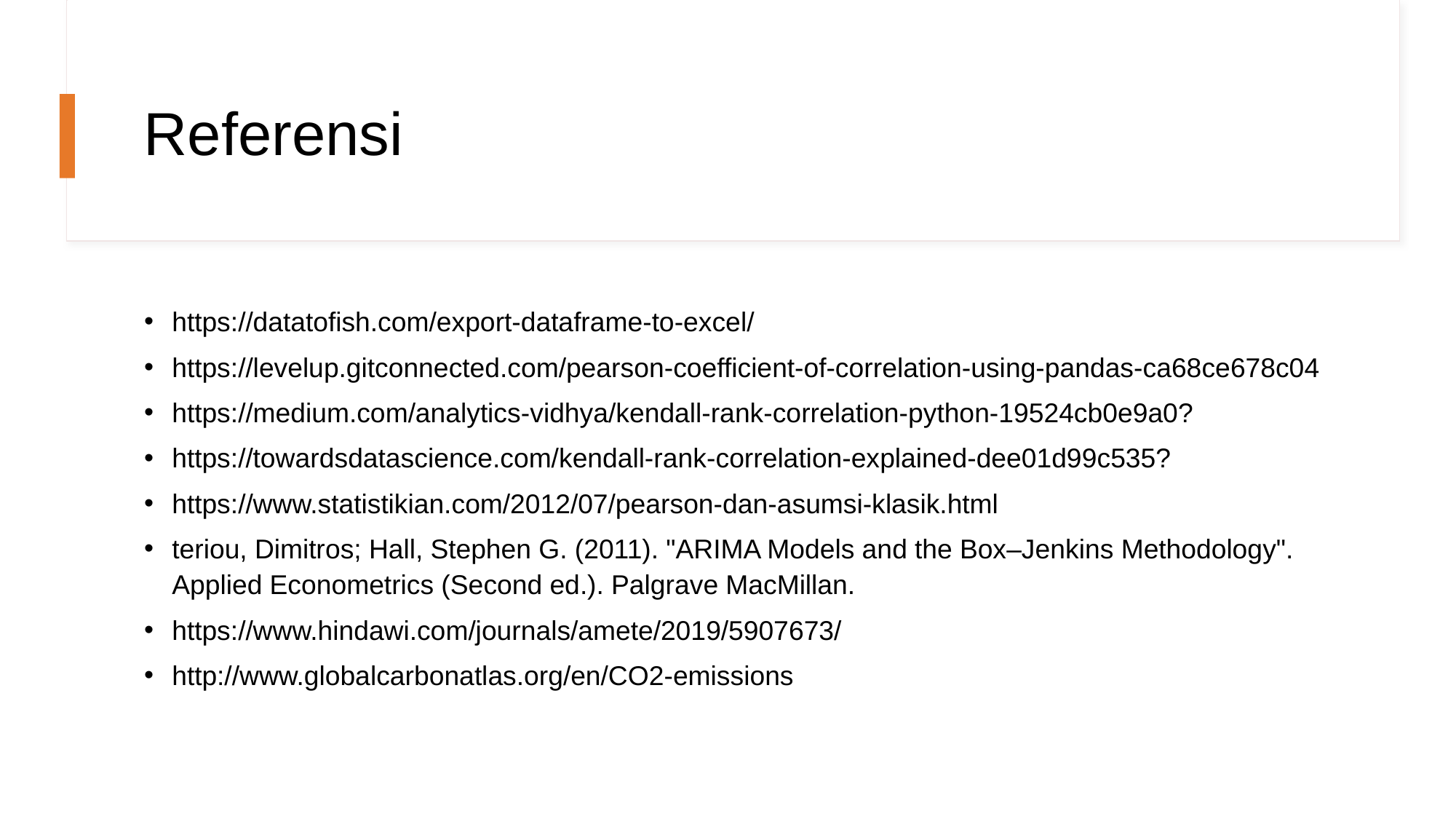

# Referensi
https://datatofish.com/export-dataframe-to-excel/
https://levelup.gitconnected.com/pearson-coefficient-of-correlation-using-pandas-ca68ce678c04
https://medium.com/analytics-vidhya/kendall-rank-correlation-python-19524cb0e9a0?
https://towardsdatascience.com/kendall-rank-correlation-explained-dee01d99c535?
https://www.statistikian.com/2012/07/pearson-dan-asumsi-klasik.html
teriou, Dimitros; Hall, Stephen G. (2011). "ARIMA Models and the Box–Jenkins Methodology". Applied Econometrics (Second ed.). Palgrave MacMillan.
https://www.hindawi.com/journals/amete/2019/5907673/
http://www.globalcarbonatlas.org/en/CO2-emissions